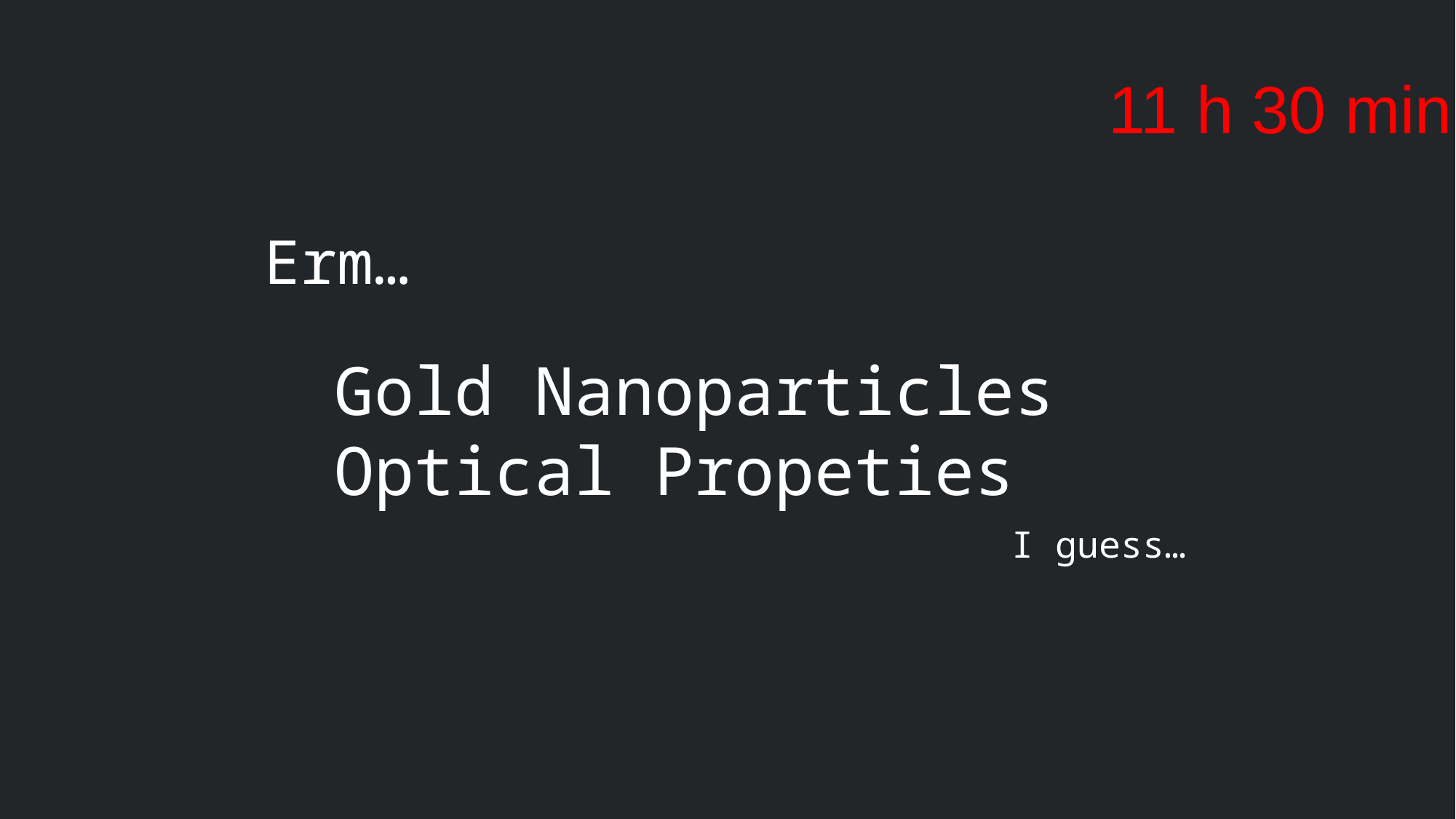

11 h 30 min
Erm…
Gold Nanoparticles Optical Propeties
I guess…